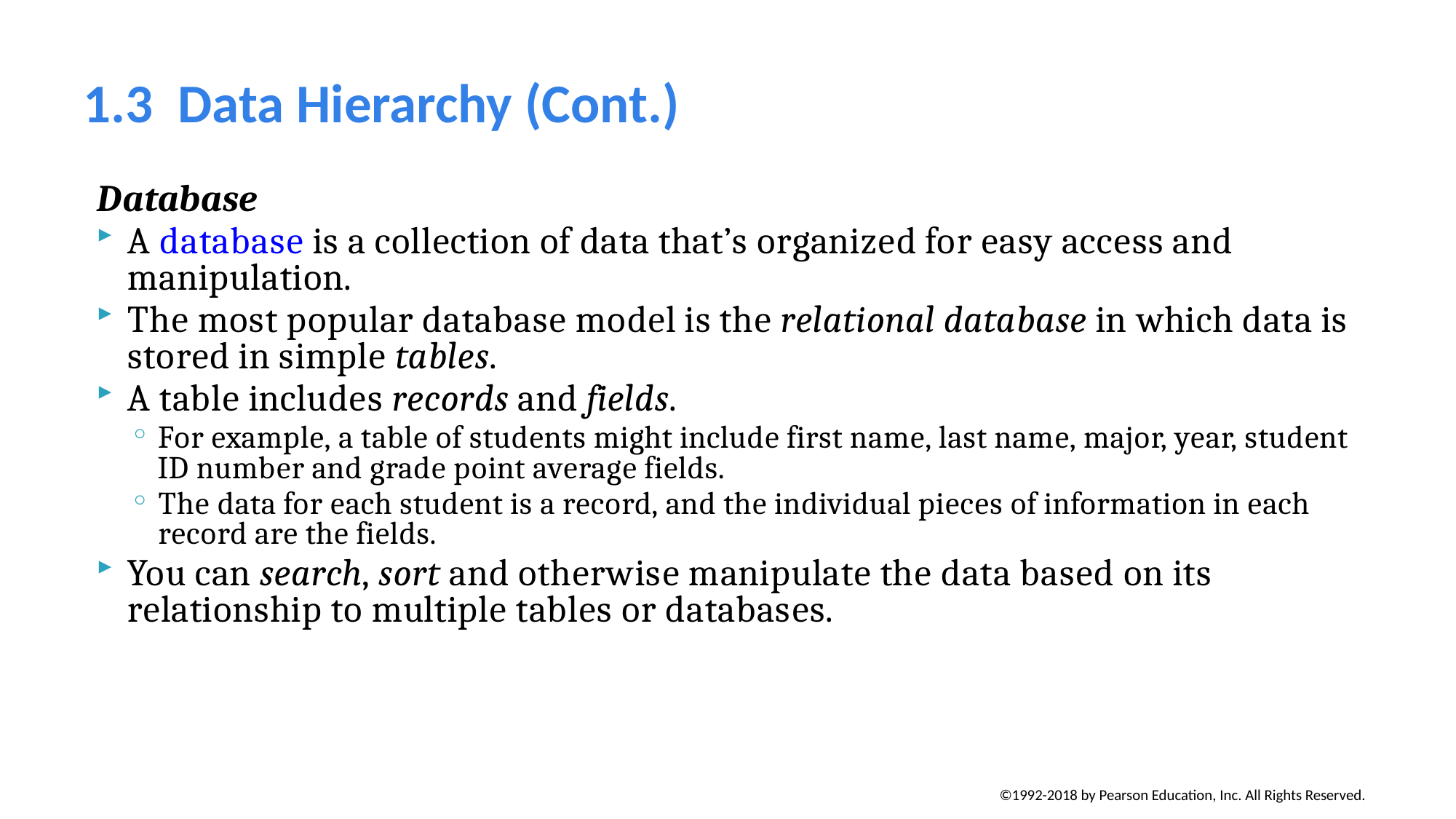

# 1.3  Data Hierarchy (Cont.)
Database
A database is a collection of data that’s organized for easy access and manipulation.
The most popular database model is the relational database in which data is stored in simple tables.
A table includes records and fields.
For example, a table of students might include first name, last name, major, year, student ID number and grade point average fields.
The data for each student is a record, and the individual pieces of information in each record are the fields.
You can search, sort and otherwise manipulate the data based on its relationship to multiple tables or databases.
©1992-2018 by Pearson Education, Inc. All Rights Reserved.